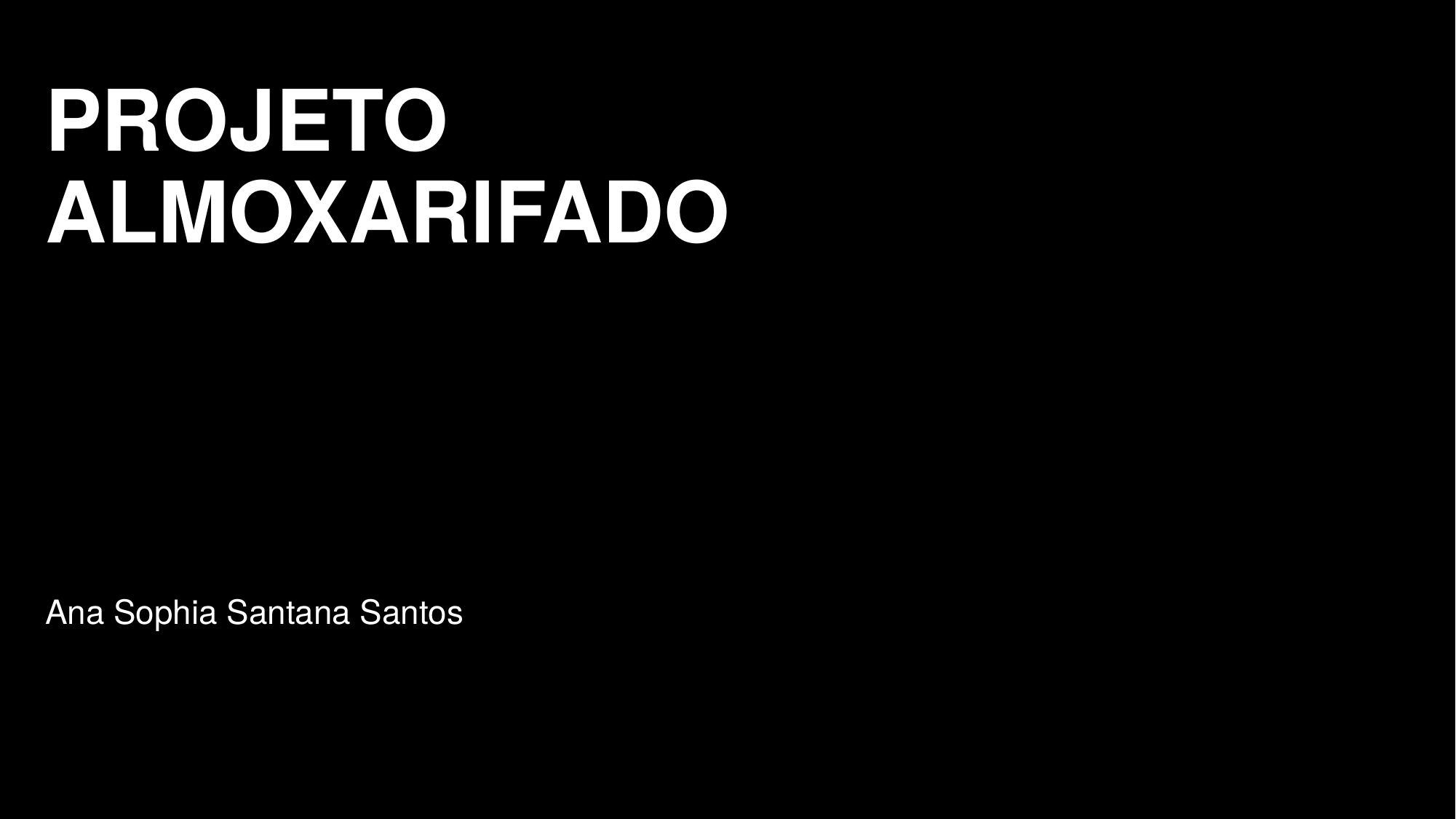

# PROJETO ALMOXARIFADO
Ana Sophia Santana Santos